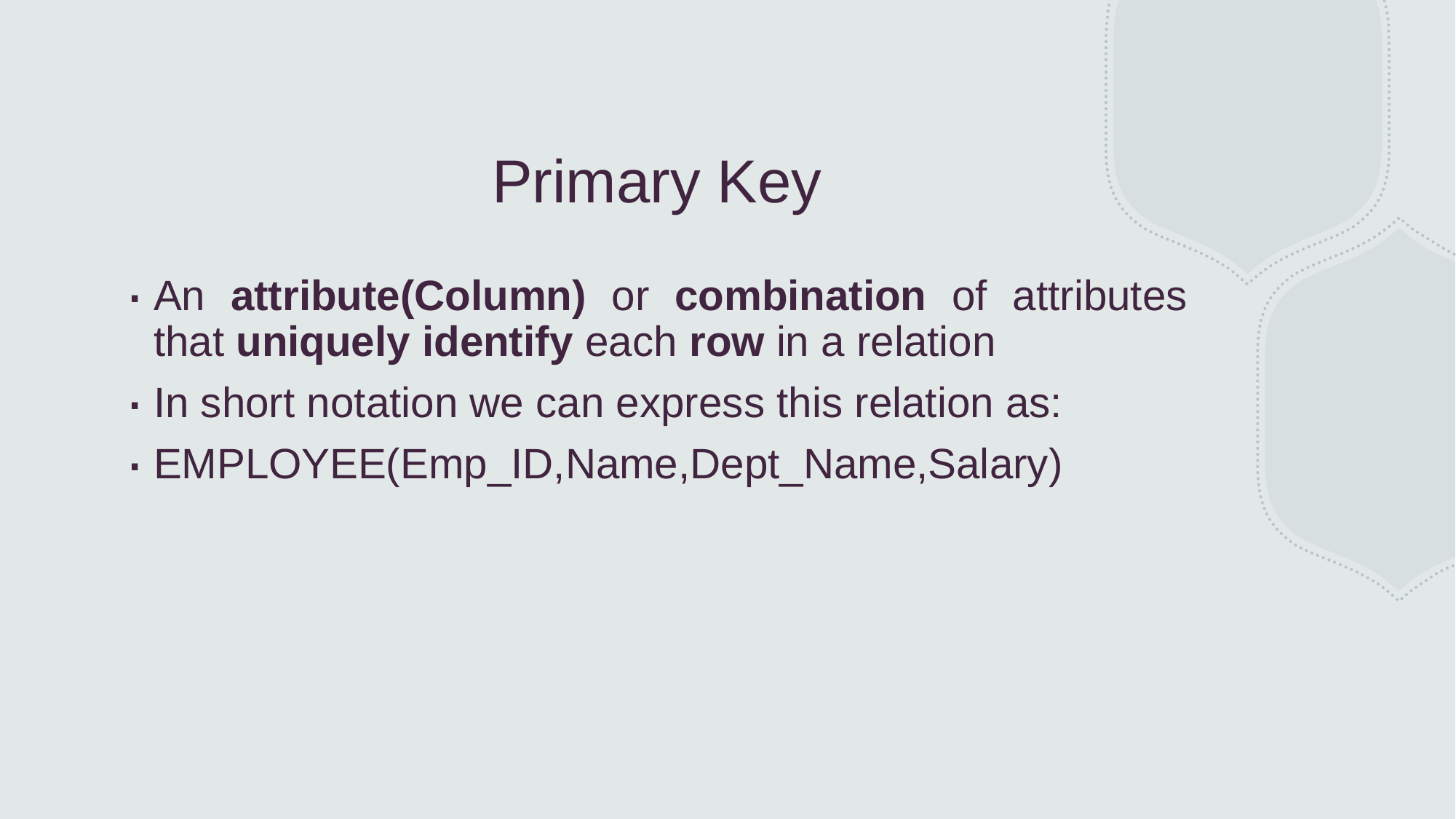

# Primary Key
An attribute(Column) or combination of attributes that uniquely identify each row in a relation
In short notation we can express this relation as:
EMPLOYEE(Emp_ID,Name,Dept_Name,Salary)